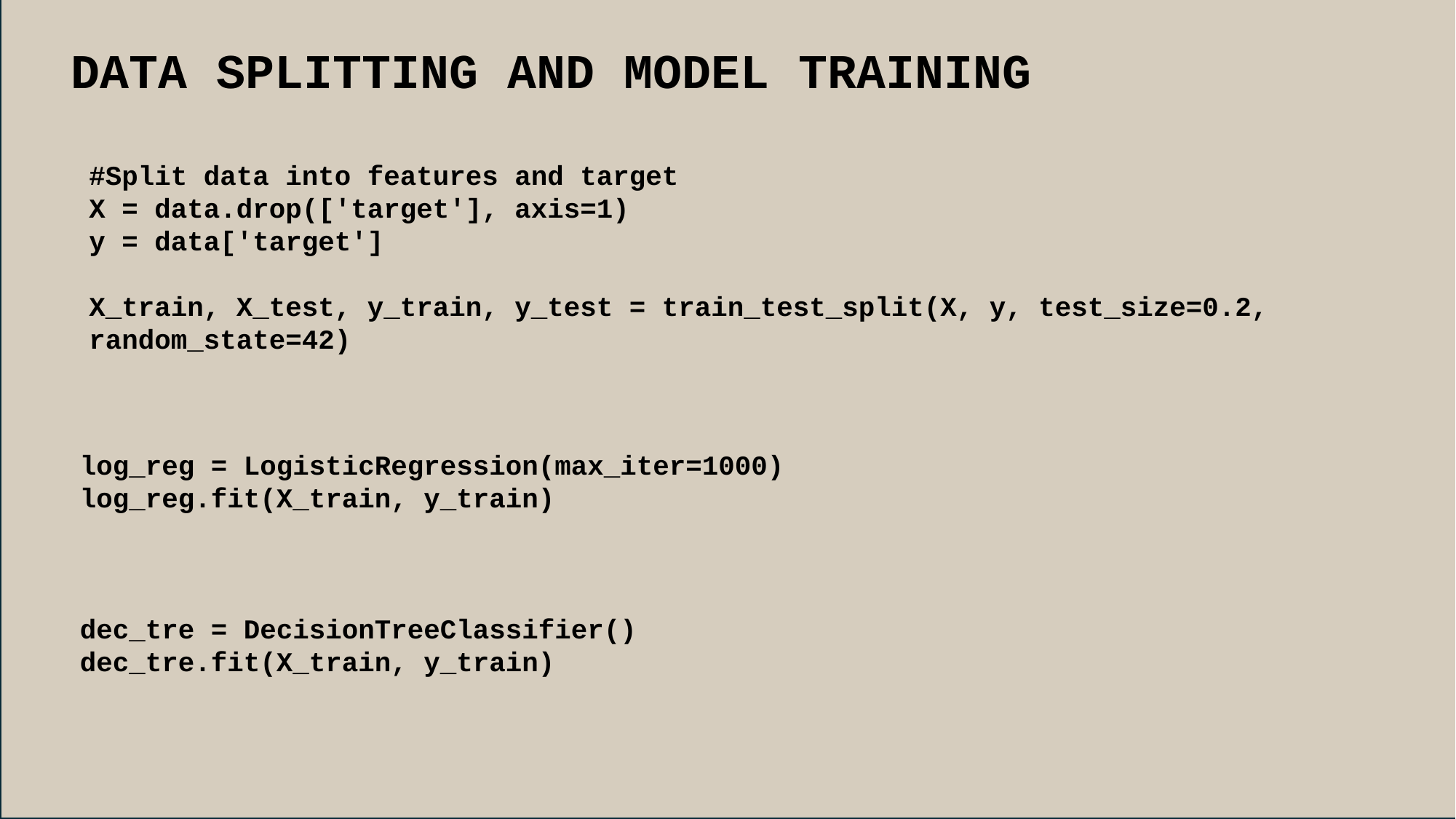

DATA SPLITTING AND MODEL TRAINING

#Split data into features and target
X = data.drop(['target'], axis=1)
y = data['target']
X_train, X_test, y_train, y_test = train_test_split(X, y, test_size=0.2, random_state=42)

log_reg = LogisticRegression(max_iter=1000)
log_reg.fit(X_train, y_train)

dec_tre = DecisionTreeClassifier()
dec_tre.fit(X_train, y_train)